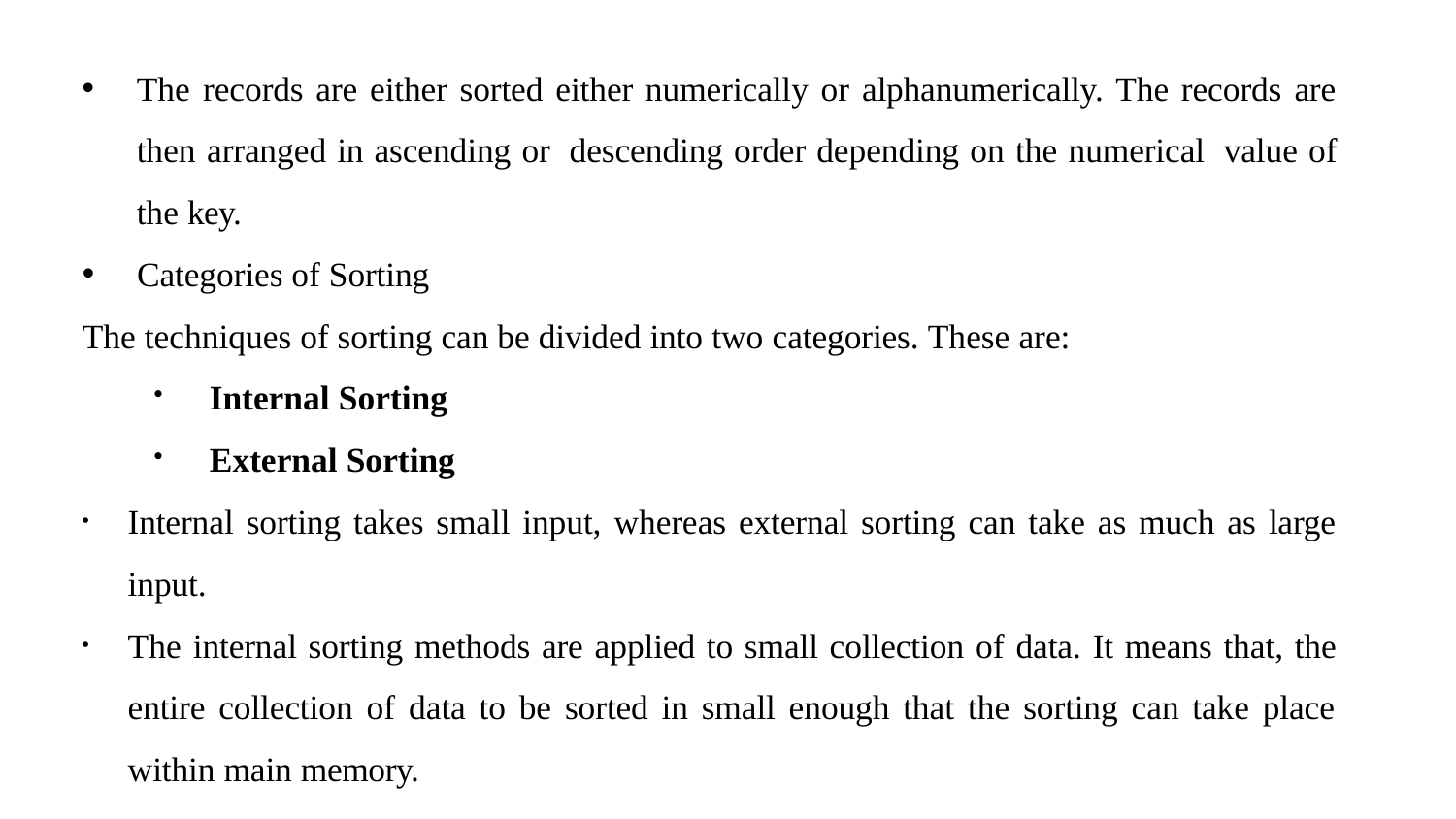

The records are either sorted either numerically or alphanumerically. The records are  then arranged in ascending or descending order depending on the numerical value of  the key.
Categories of Sorting
The techniques of sorting can be divided into two categories. These are:
Internal Sorting
External Sorting
Internal sorting takes small input, whereas external sorting can take as much as large  input.
The internal sorting methods are applied to small collection of data. It means that, the  entire collection of data to be sorted in small enough that the sorting can take place  within main memory.